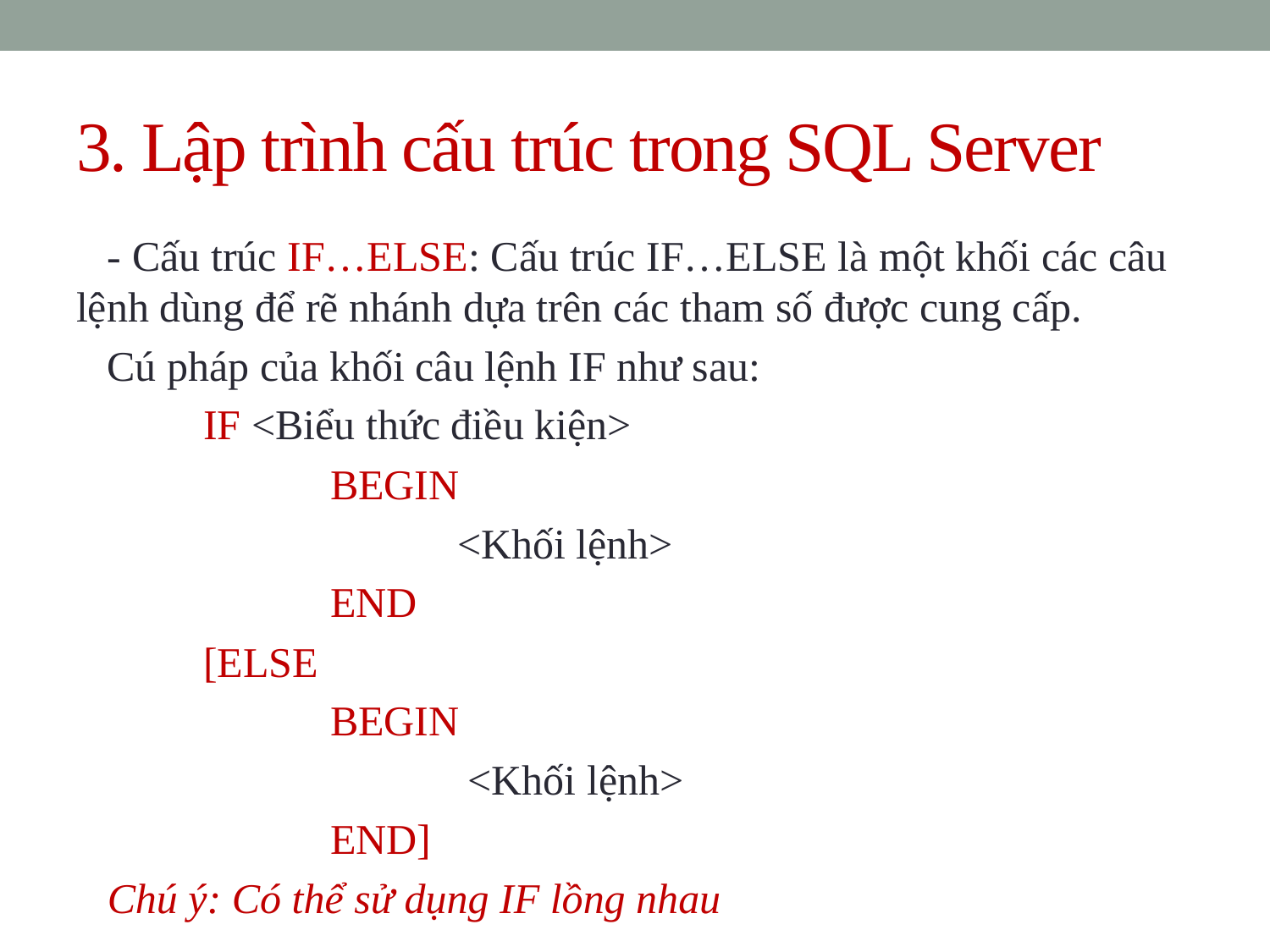

# 3. Lập trình cấu trúc trong SQL Server
- Cấu trúc IF…ELSE: Cấu trúc IF…ELSE là một khối các câu lệnh dùng để rẽ nhánh dựa trên các tham số được cung cấp.
Cú pháp của khối câu lệnh IF như sau:
	IF <Biểu thức điều kiện>
 	 	BEGIN
 			<Khối lệnh>
   		END
	[ELSE
    		BEGIN
    			 <Khối lệnh>
    		END]
Chú ý: Có thể sử dụng IF lồng nhau